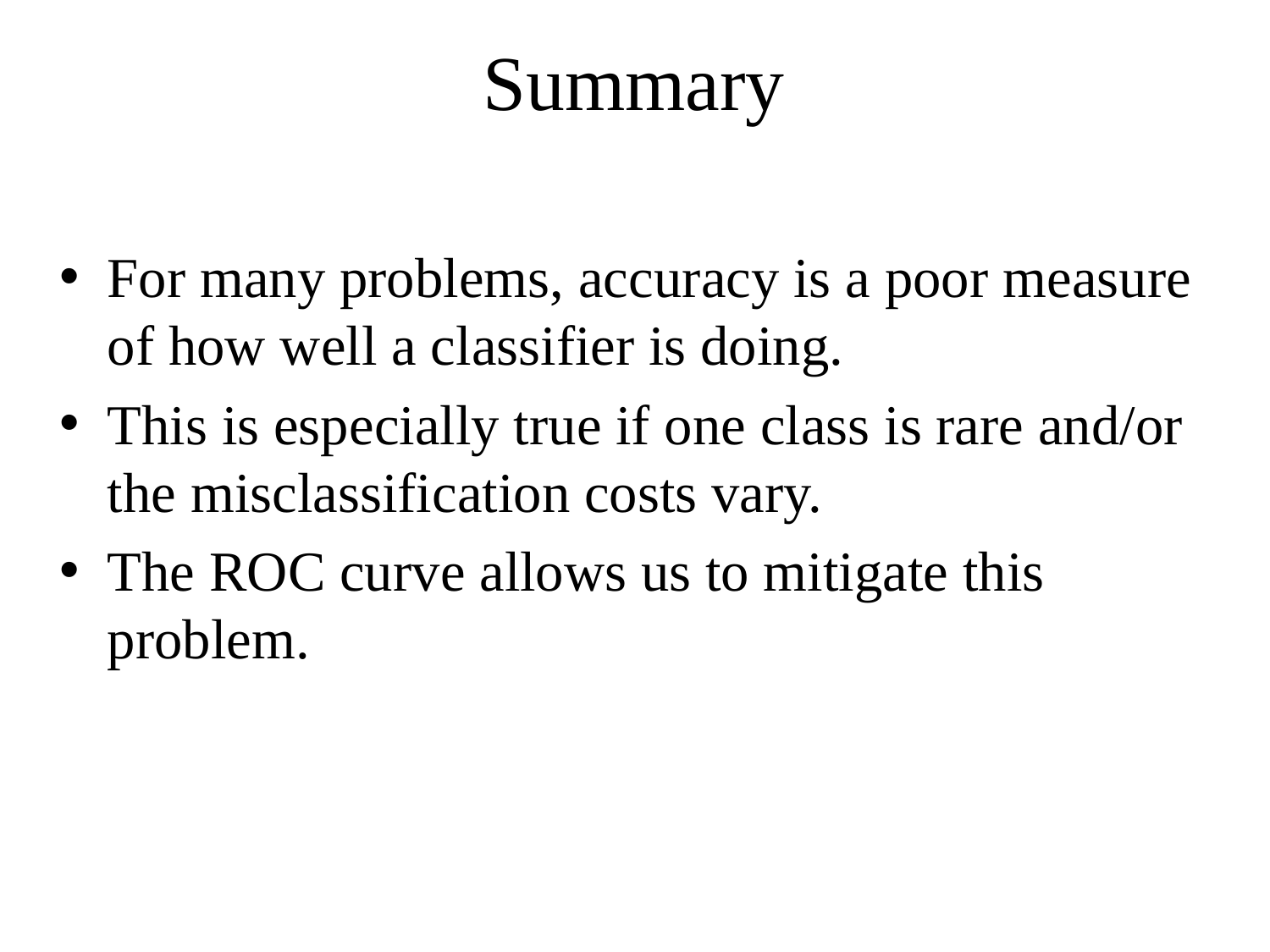

# Summary
For many problems, accuracy is a poor measure of how well a classifier is doing.
This is especially true if one class is rare and/or the misclassification costs vary.
The ROC curve allows us to mitigate this problem.